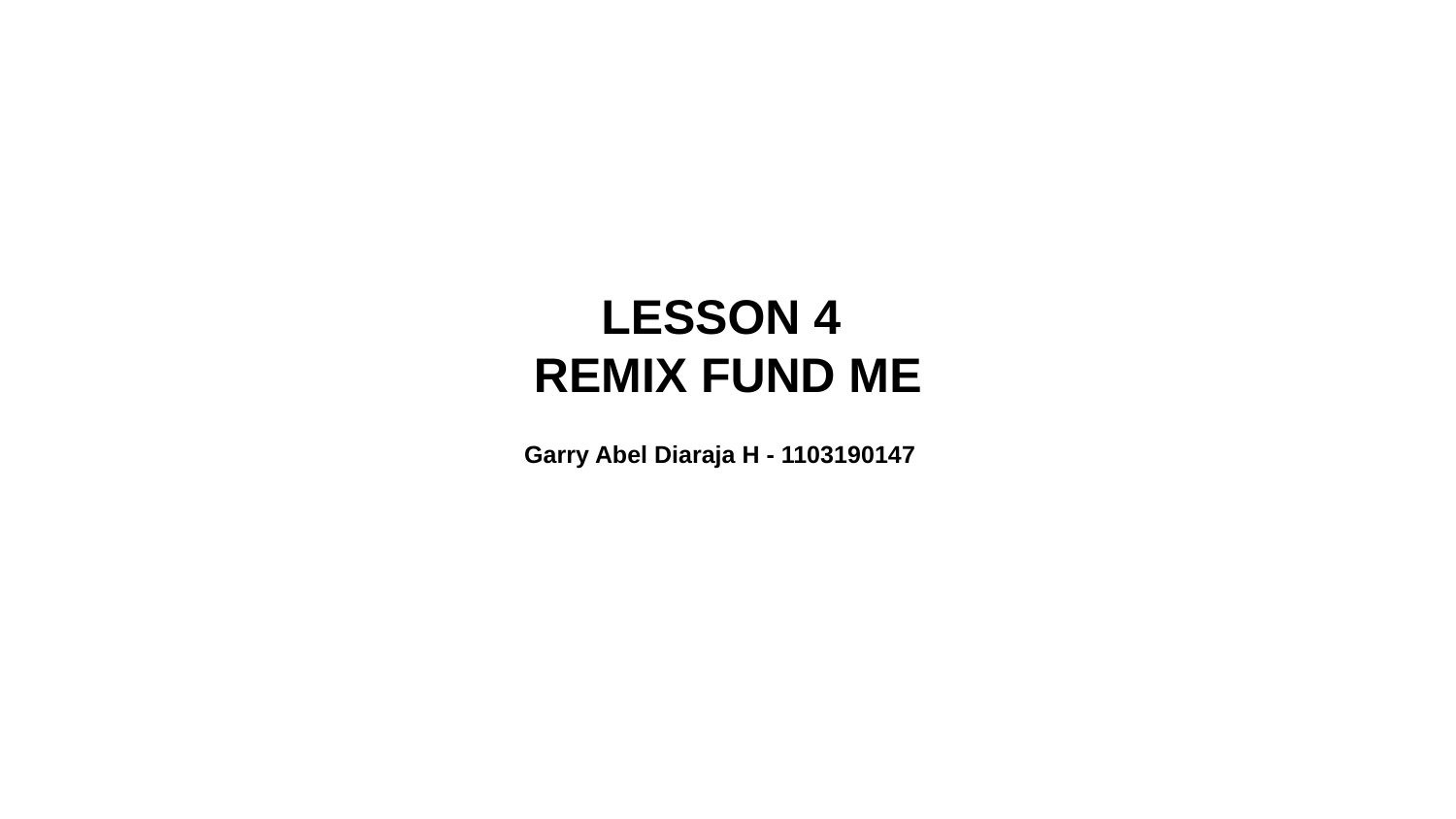

LESSON 4
REMIX FUND ME
Garry Abel Diaraja H - 1103190147